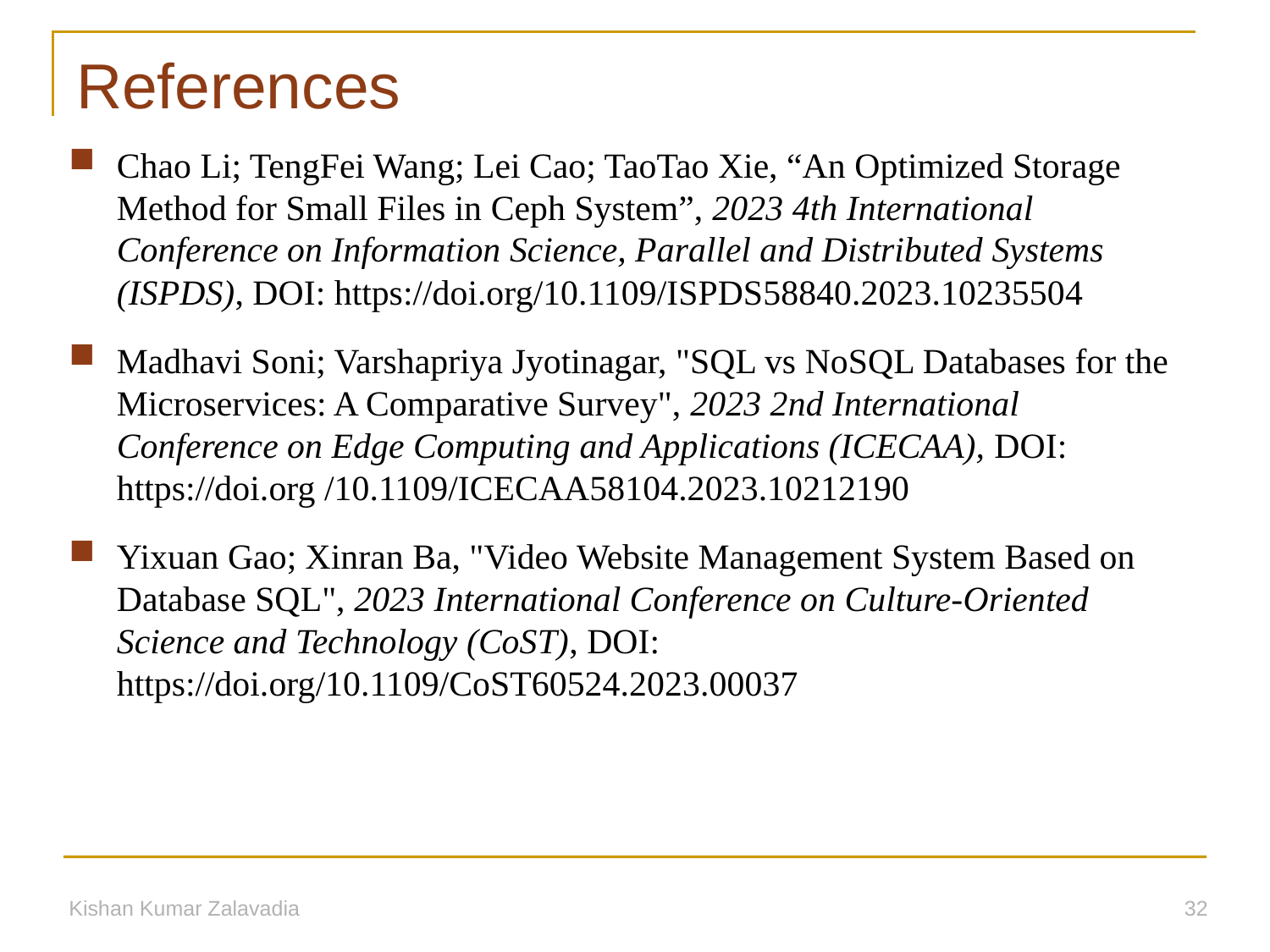

# References
Chao Li; TengFei Wang; Lei Cao; TaoTao Xie, “An Optimized Storage Method for Small Files in Ceph System”, 2023 4th International Conference on Information Science, Parallel and Distributed Systems (ISPDS), DOI: https://doi.org/10.1109/ISPDS58840.2023.10235504
Madhavi Soni; Varshapriya Jyotinagar, "SQL vs NoSQL Databases for the Microservices: A Comparative Survey", 2023 2nd International Conference on Edge Computing and Applications (ICECAA), DOI: https://doi.org /10.1109/ICECAA58104.2023.10212190
Yixuan Gao; Xinran Ba, "Video Website Management System Based on Database SQL", 2023 International Conference on Culture-Oriented Science and Technology (CoST), DOI: https://doi.org/10.1109/CoST60524.2023.00037
Kishan Kumar Zalavadia
32